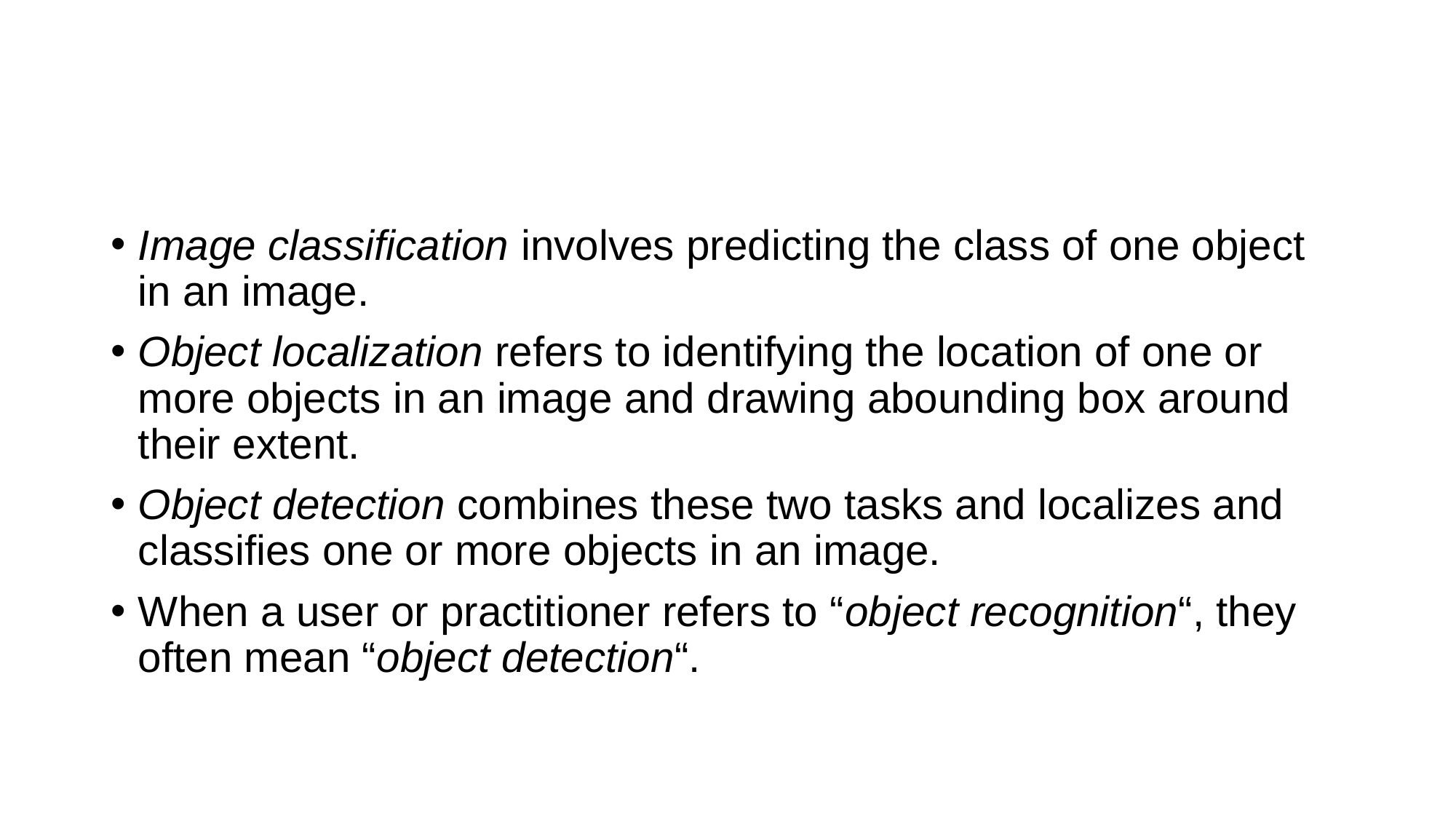

#
Image classification involves predicting the class of one object in an image.
Object localization refers to identifying the location of one or more objects in an image and drawing abounding box around their extent.
Object detection combines these two tasks and localizes and classifies one or more objects in an image.
When a user or practitioner refers to “object recognition“, they often mean “object detection“.